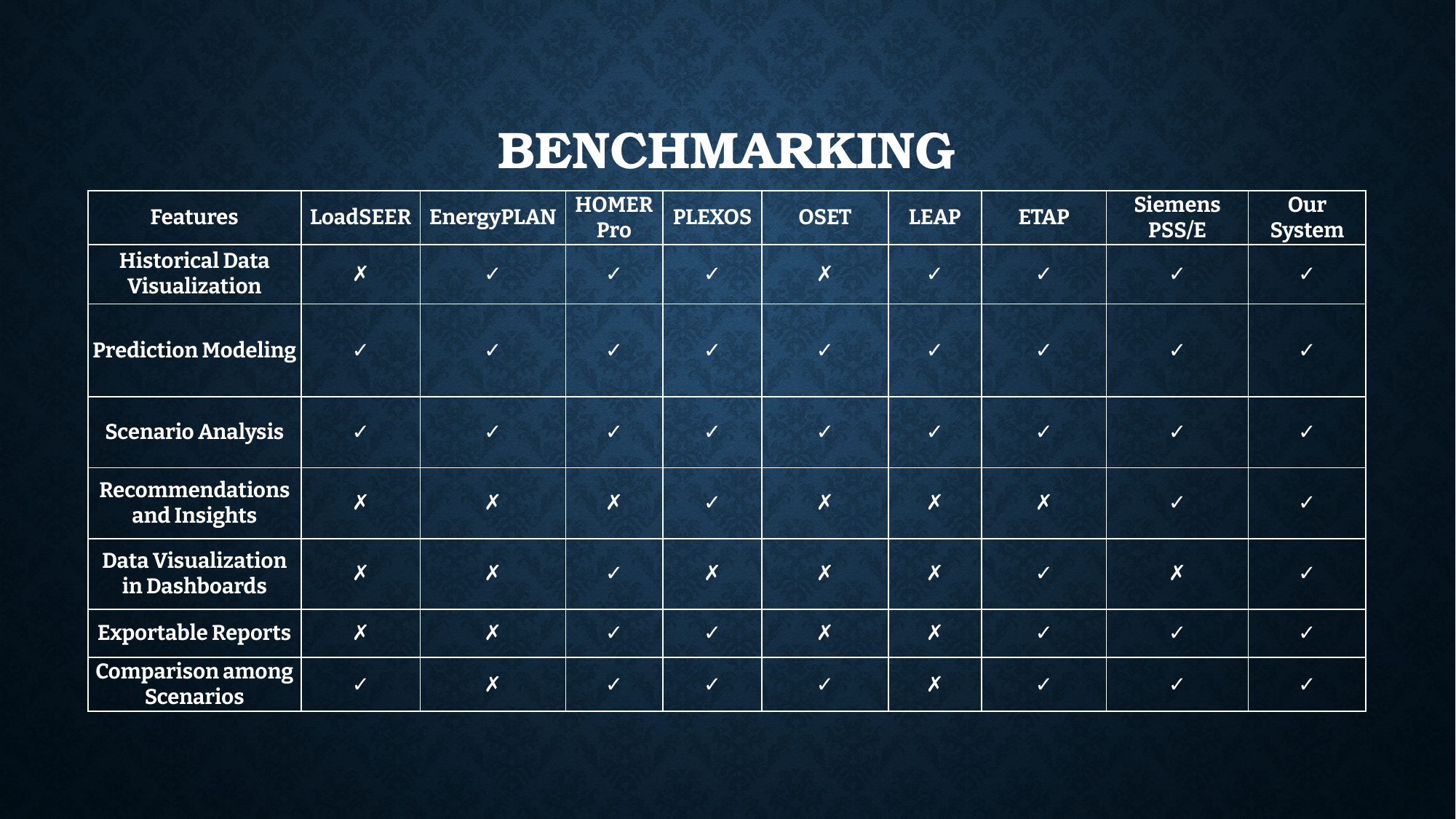

# Benchmarking
| Features | LoadSEER | EnergyPLAN | HOMER Pro | PLEXOS | OSET | LEAP | ETAP | Siemens PSS/E | Our System |
| --- | --- | --- | --- | --- | --- | --- | --- | --- | --- |
| Historical Data Visualization | ✗ | ✓ | ✓ | ✓ | ✗ | ✓ | ✓ | ✓ | ✓ |
| Prediction Modeling | ✓ | ✓ | ✓ | ✓ | ✓ | ✓ | ✓ | ✓ | ✓ |
| Scenario Analysis | ✓ | ✓ | ✓ | ✓ | ✓ | ✓ | ✓ | ✓ | ✓ |
| Recommendations and Insights | ✗ | ✗ | ✗ | ✓ | ✗ | ✗ | ✗ | ✓ | ✓ |
| Data Visualization in Dashboards | ✗ | ✗ | ✓ | ✗ | ✗ | ✗ | ✓ | ✗ | ✓ |
| Exportable Reports | ✗ | ✗ | ✓ | ✓ | ✗ | ✗ | ✓ | ✓ | ✓ |
| Comparison among Scenarios | ✓ | ✗ | ✓ | ✓ | ✓ | ✗ | ✓ | ✓ | ✓ |